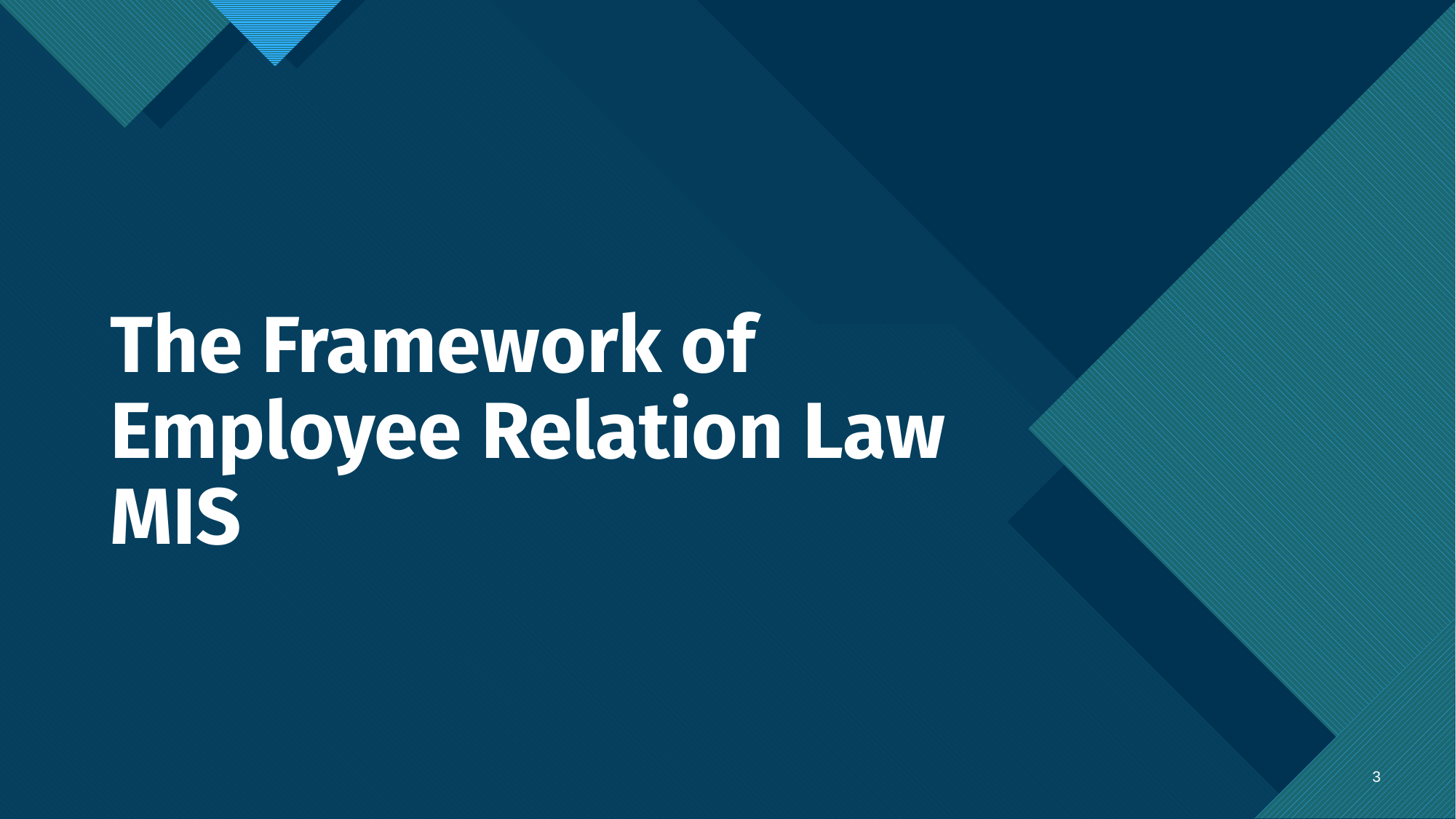

# The Framework of Employee Relation Law MIS
3